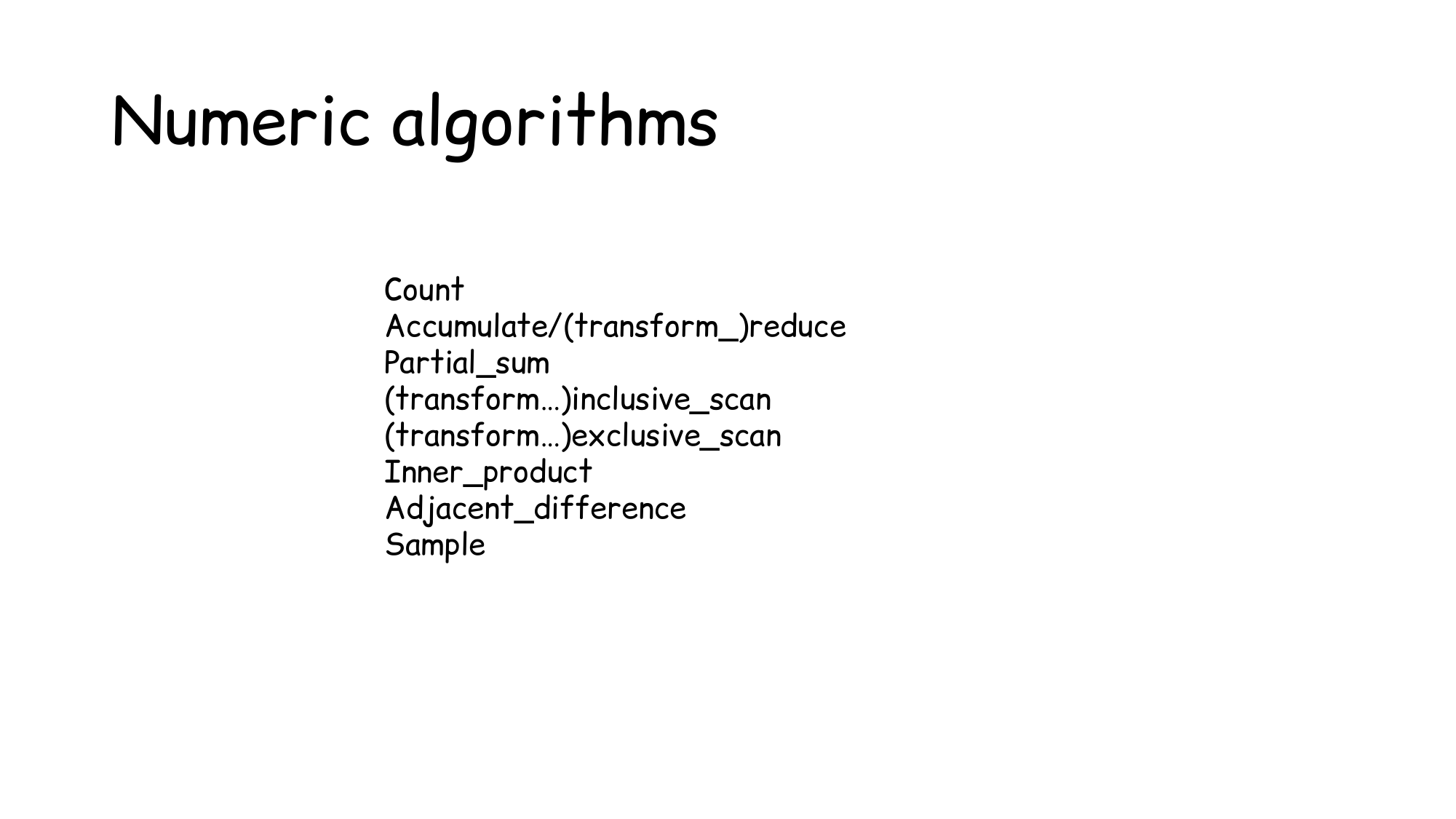

# Numeric algorithms
Count
Accumulate/(transform_)reduce
Partial_sum
(transform…)inclusive_scan
(transform…)exclusive_scan
Inner_product
Adjacent_difference
Sample